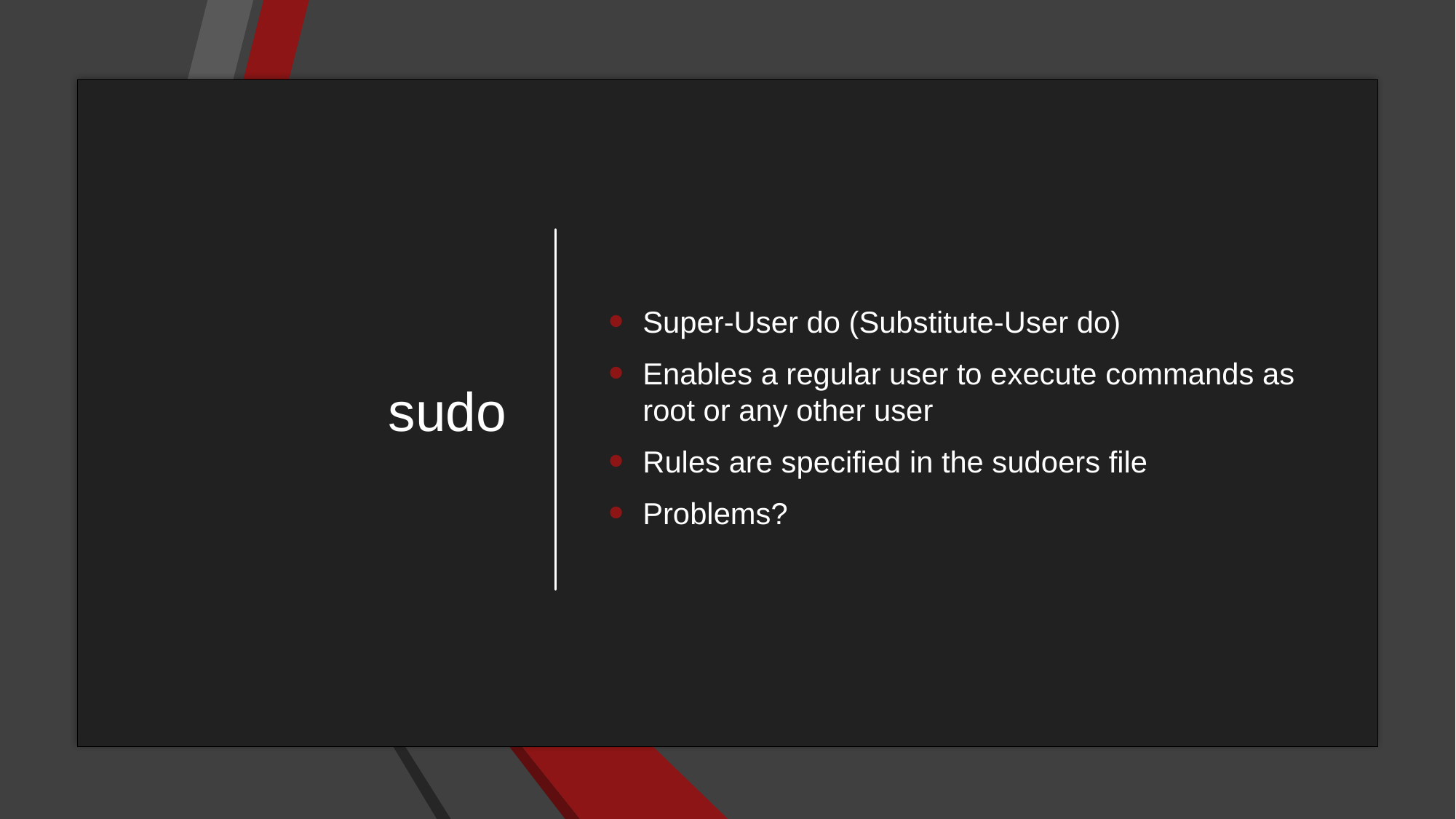

# sudo
Super-User do (Substitute-User do)
Enables a regular user to execute commands as root or any other user
Rules are specified in the sudoers file
Problems?